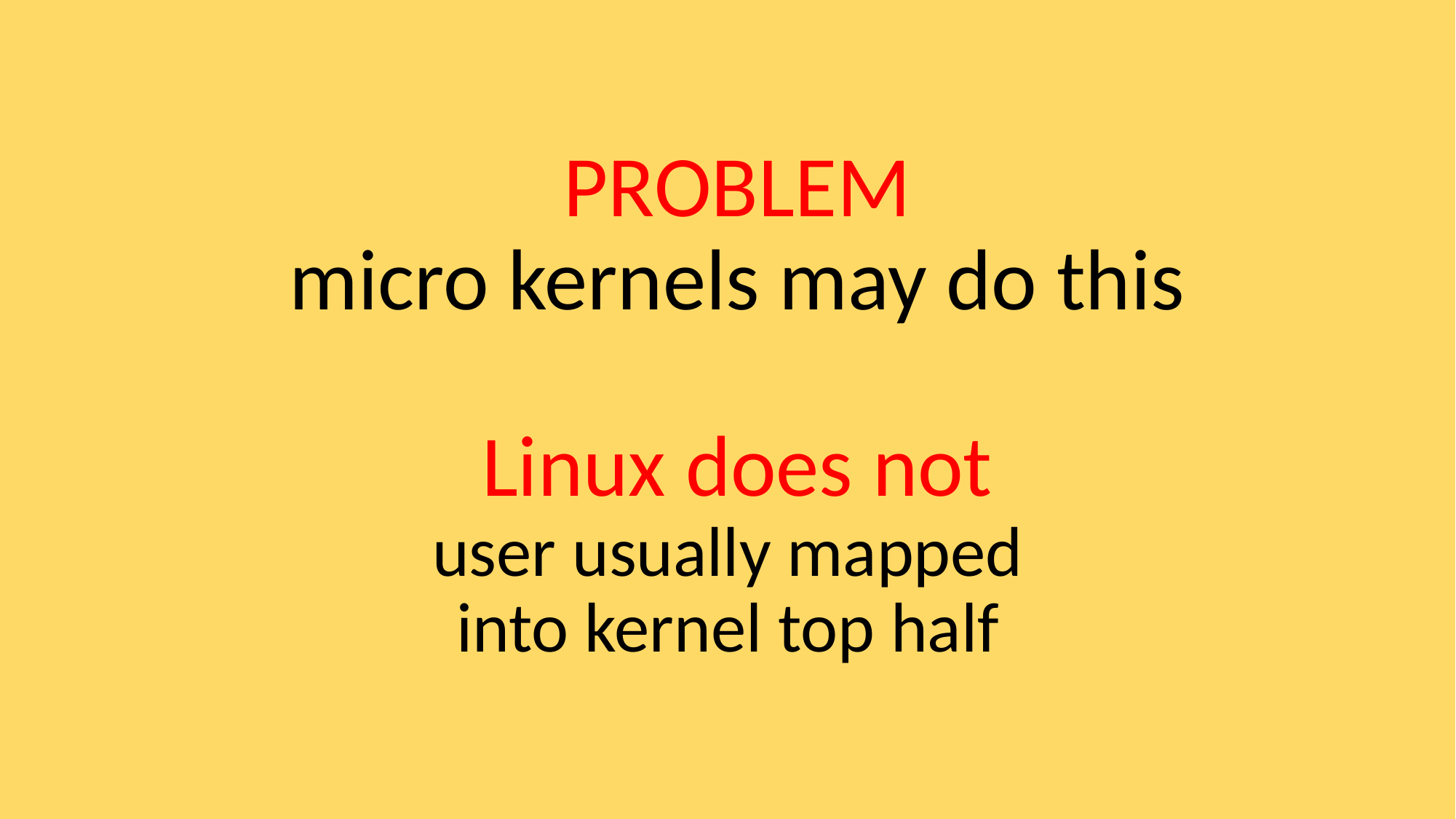

# PROBLEM micro kernels may do this Linux does not user usually mapped into kernel top half